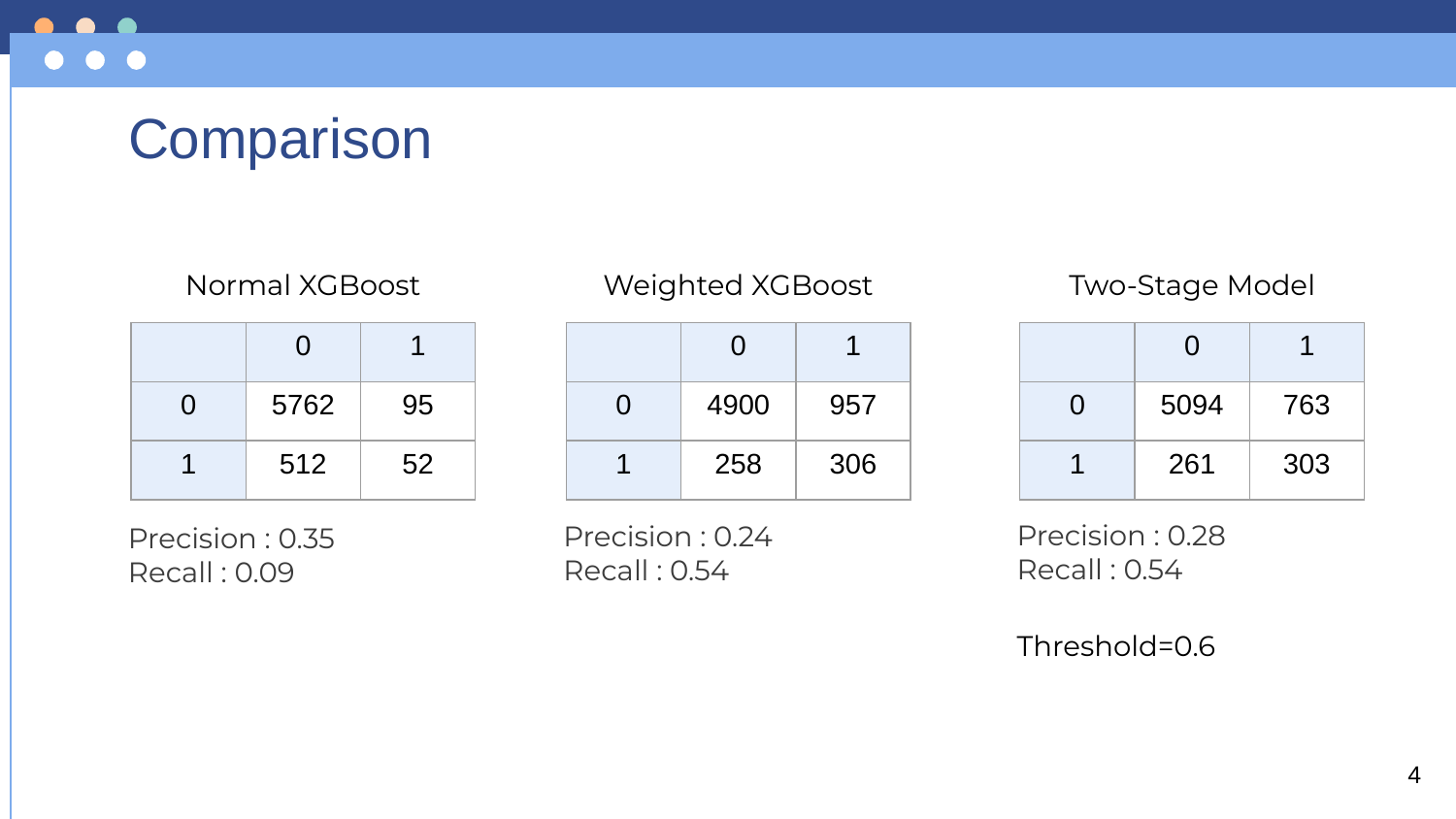

# Comparison
Normal XGBoost
Weighted XGBoost
Two-Stage Model
|  | 0 | 1 |
| --- | --- | --- |
| 0 | 5762 | 95 |
| 1 | 512 | 52 |
|  | 0 | 1 |
| --- | --- | --- |
| 0 | 4900 | 957 |
| 1 | 258 | 306 |
|  | 0 | 1 |
| --- | --- | --- |
| 0 | 5094 | 763 |
| 1 | 261 | 303 |
Precision : 0.28
Recall : 0.54
Precision : 0.24
Recall : 0.54
Precision : 0.35
Recall : 0.09
Threshold=0.6
4